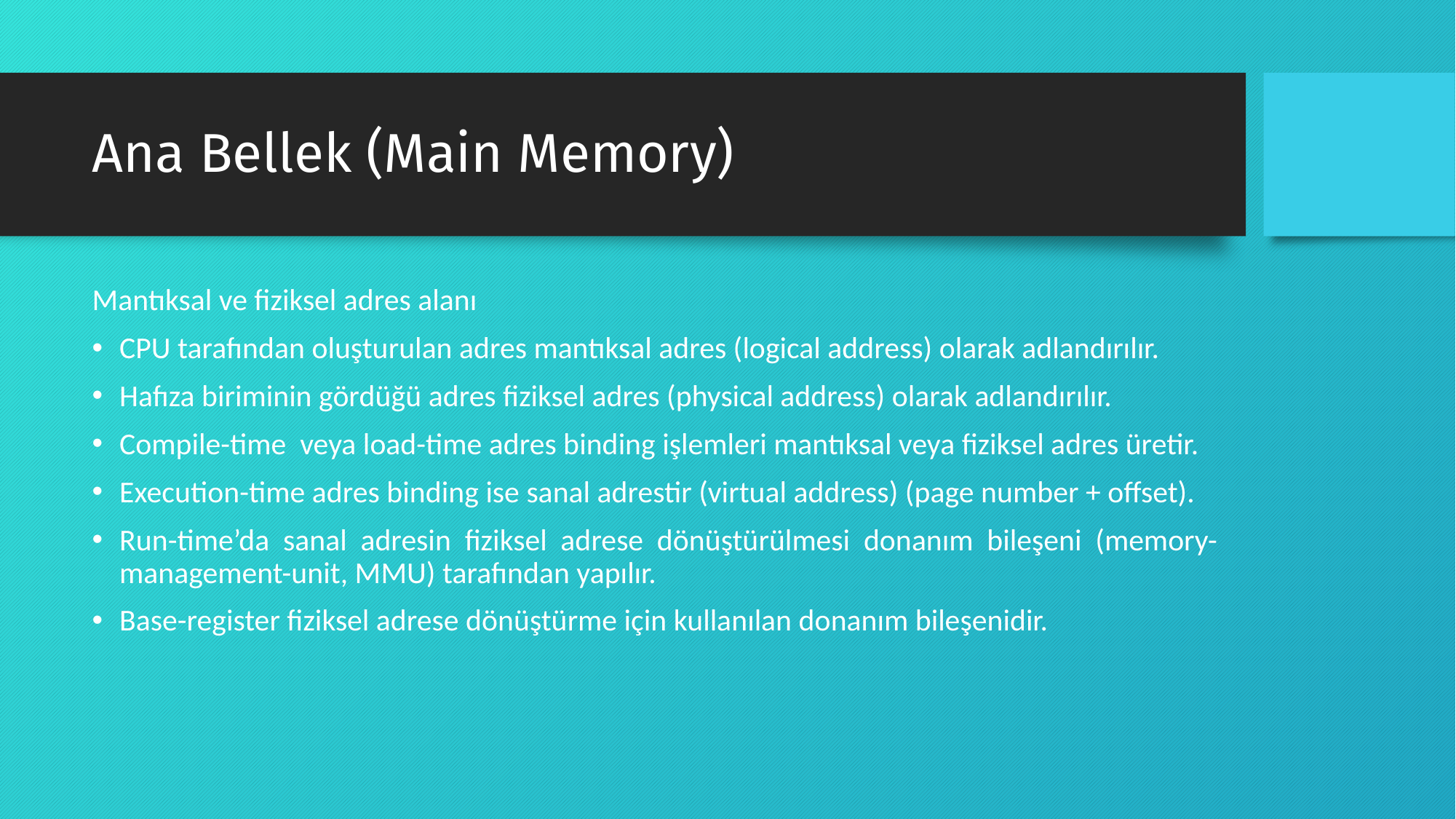

# Ana Bellek (Main Memory)
Mantıksal ve fiziksel adres alanı
CPU tarafından oluşturulan adres mantıksal adres (logical address) olarak adlandırılır.
Hafıza biriminin gördüğü adres fiziksel adres (physical address) olarak adlandırılır.
Compile-time  veya load-time adres binding işlemleri mantıksal veya fiziksel adres üretir.
Execution-time adres binding ise sanal adrestir (virtual address) (page number + offset).
Run-time’da sanal adresin fiziksel adrese dönüştürülmesi donanım bileşeni (memory-management-unit, MMU) tarafından yapılır.
Base-register fiziksel adrese dönüştürme için kullanılan donanım bileşenidir.